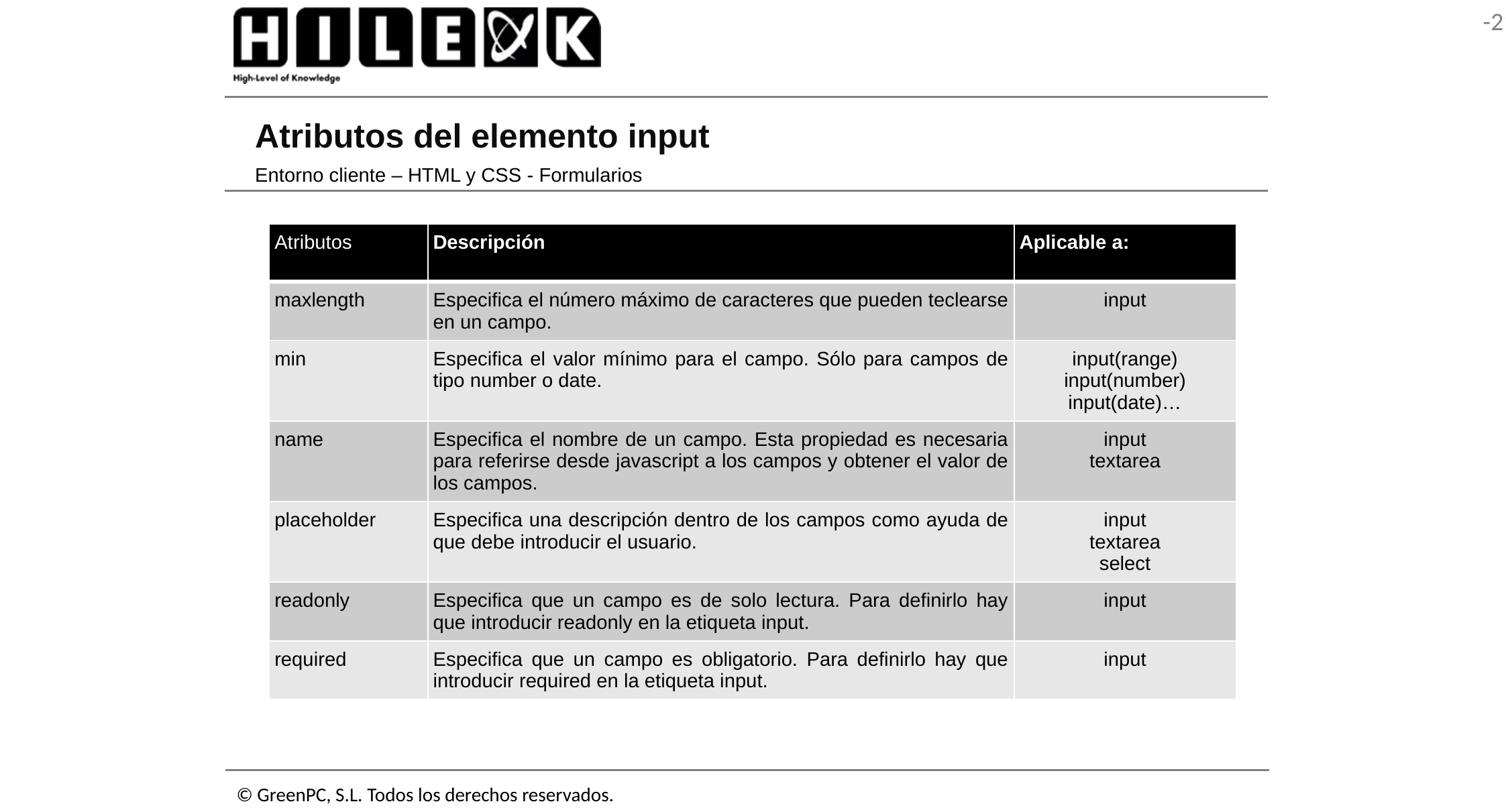

# Atributos del elemento input
Entorno cliente – HTML y CSS - Formularios
| Atributos | Descripción | Aplicable a: |
| --- | --- | --- |
| maxlength | Especifica el número máximo de caracteres que pueden teclearse en un campo. | input |
| min | Especifica el valor mínimo para el campo. Sólo para campos de tipo number o date. | input(range) input(number) input(date)… |
| name | Especifica el nombre de un campo. Esta propiedad es necesaria para referirse desde javascript a los campos y obtener el valor de los campos. | input textarea |
| placeholder | Especifica una descripción dentro de los campos como ayuda de que debe introducir el usuario. | input textarea select |
| readonly | Especifica que un campo es de solo lectura. Para definirlo hay que introducir readonly en la etiqueta input. | input |
| required | Especifica que un campo es obligatorio. Para definirlo hay que introducir required en la etiqueta input. | input |